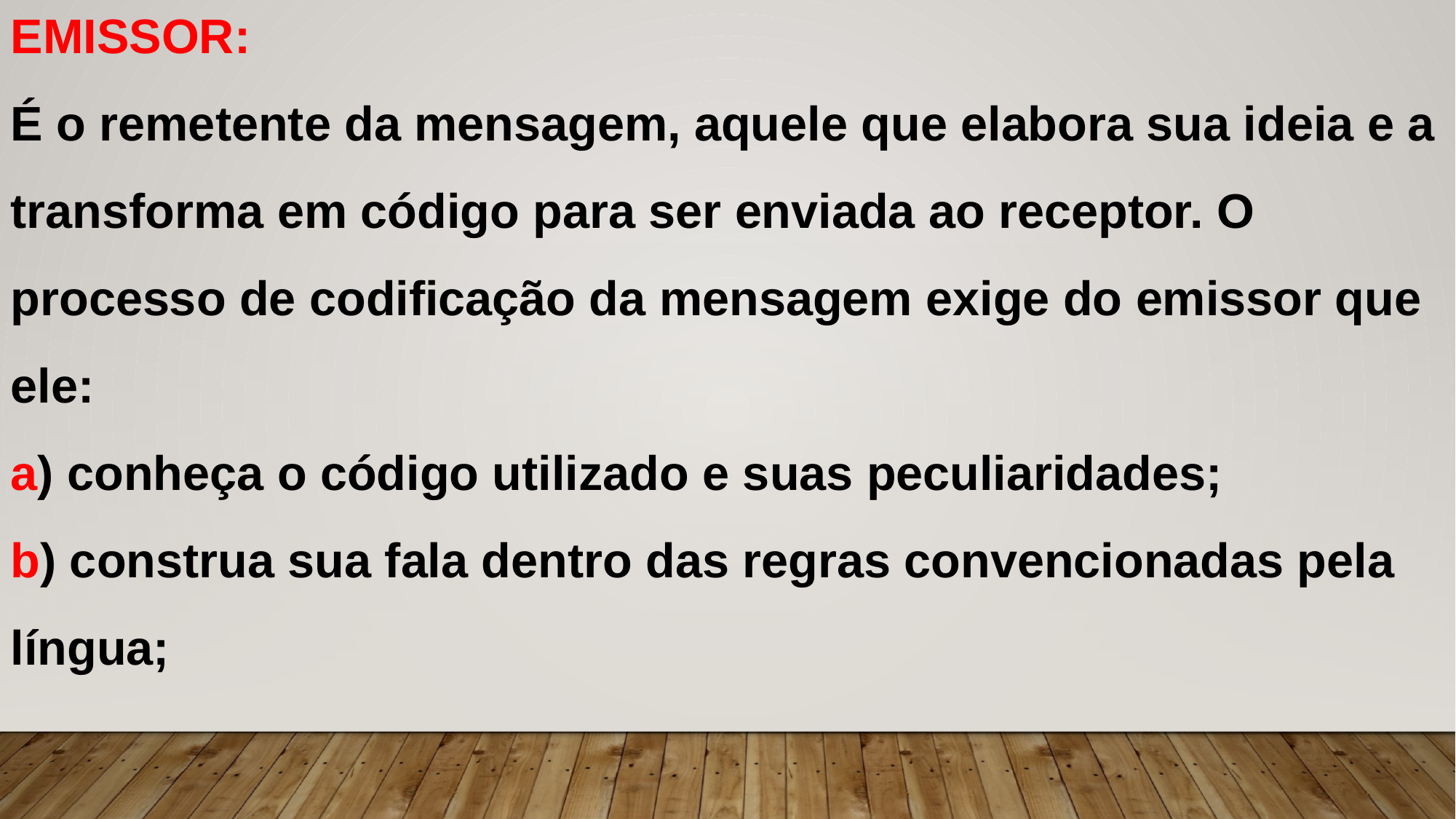

EMISSOR:
É o remetente da mensagem, aquele que elabora sua ideia e a transforma em código para ser enviada ao receptor. O processo de codificação da mensagem exige do emissor que ele:
a) conheça o código utilizado e suas peculiaridades;
b) construa sua fala dentro das regras convencionadas pela língua;